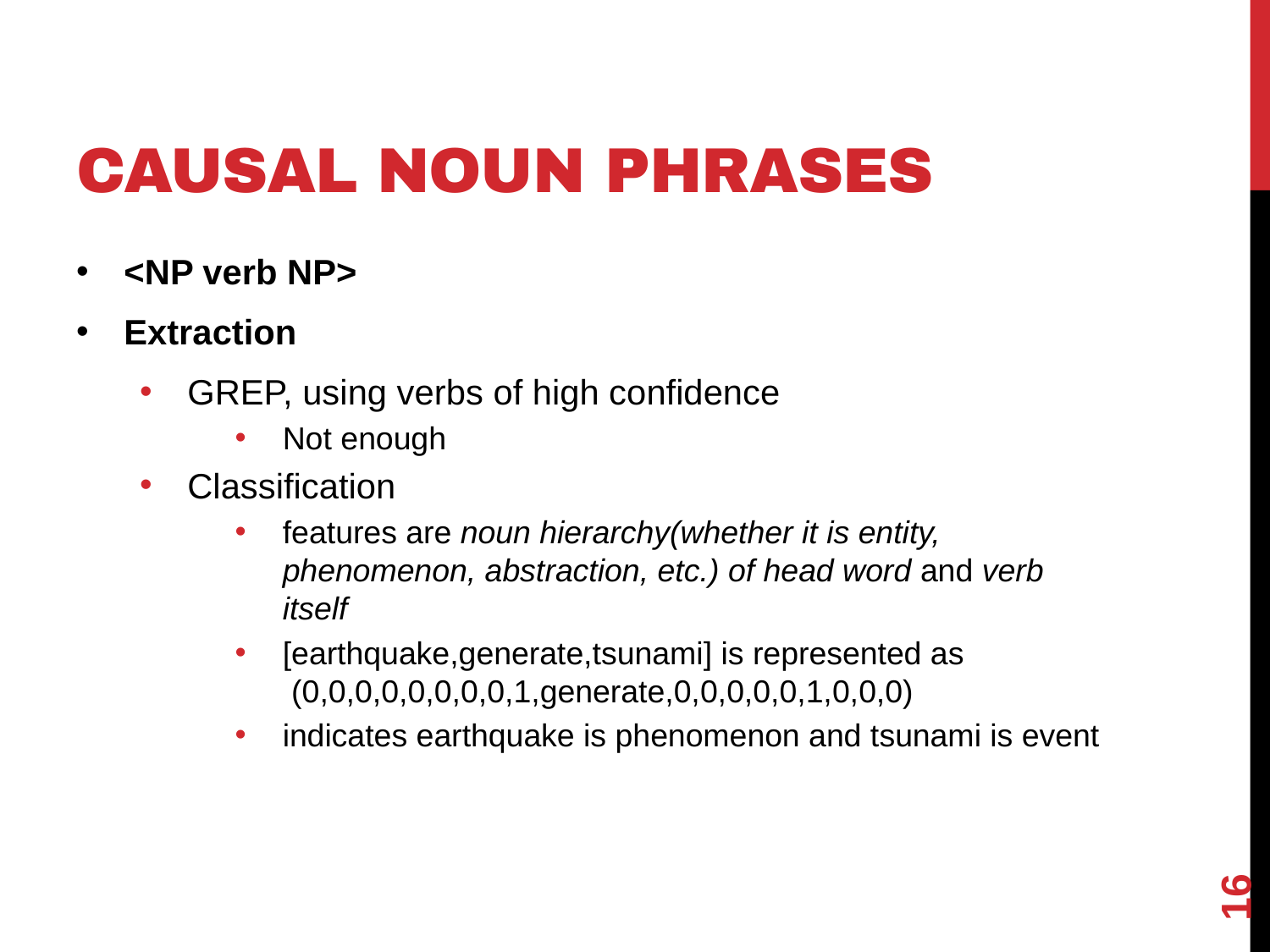

# Causal Noun Phrases
<NP verb NP>
Extraction
GREP, using verbs of high confidence
Not enough
Classification
features are noun hierarchy(whether it is entity, phenomenon, abstraction, etc.) of head word and verb itself
[earthquake,generate,tsunami] is represented as  (0,0,0,0,0,0,0,0,1,generate,0,0,0,0,0,1,0,0,0)
indicates earthquake is phenomenon and tsunami is event

16